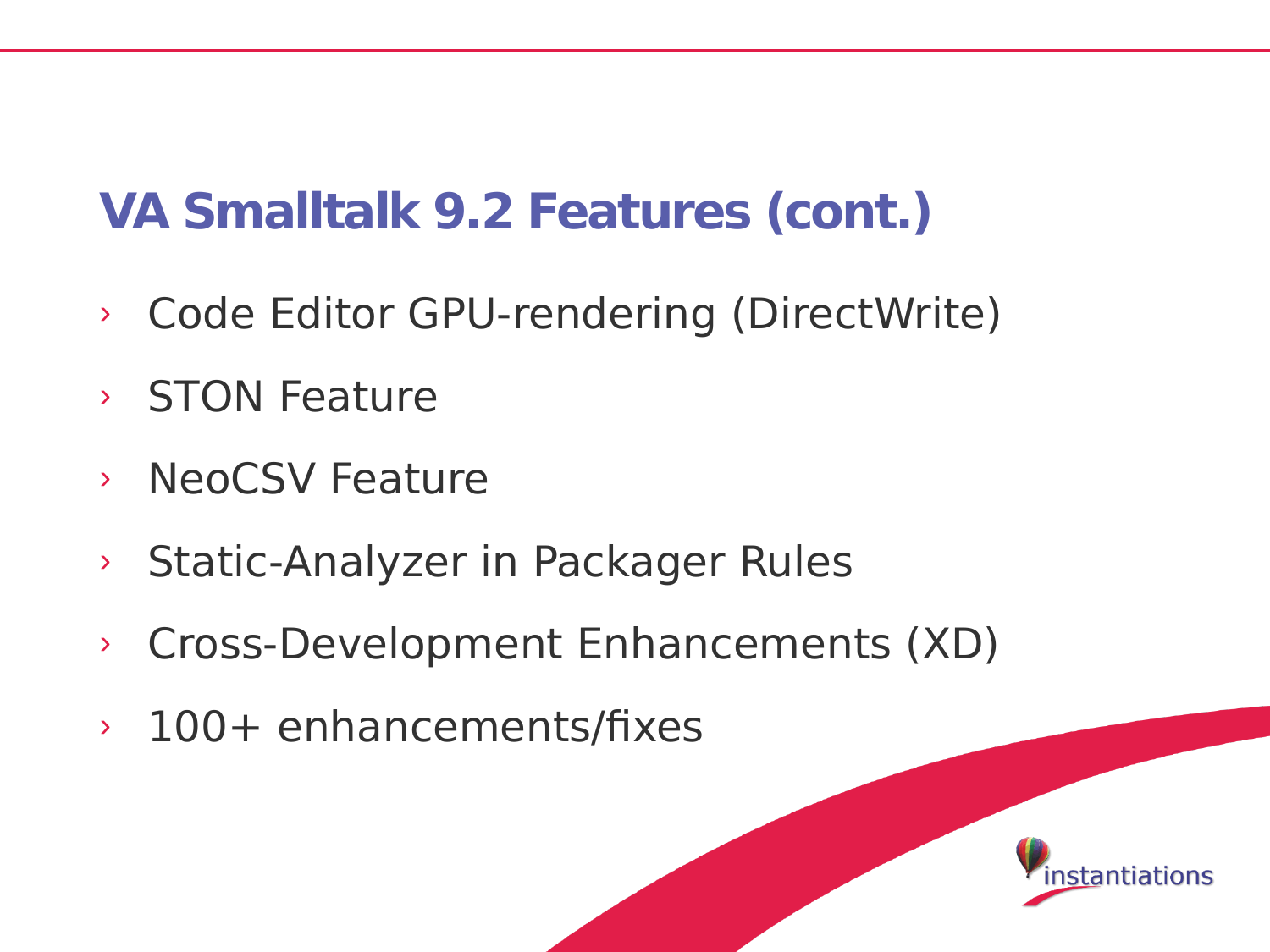

# VA Smalltalk 9.2 Features (cont.)
Code Editor GPU-rendering (DirectWrite)
STON Feature
NeoCSV Feature
Static-Analyzer in Packager Rules
Cross-Development Enhancements (XD)
100+ enhancements/fixes